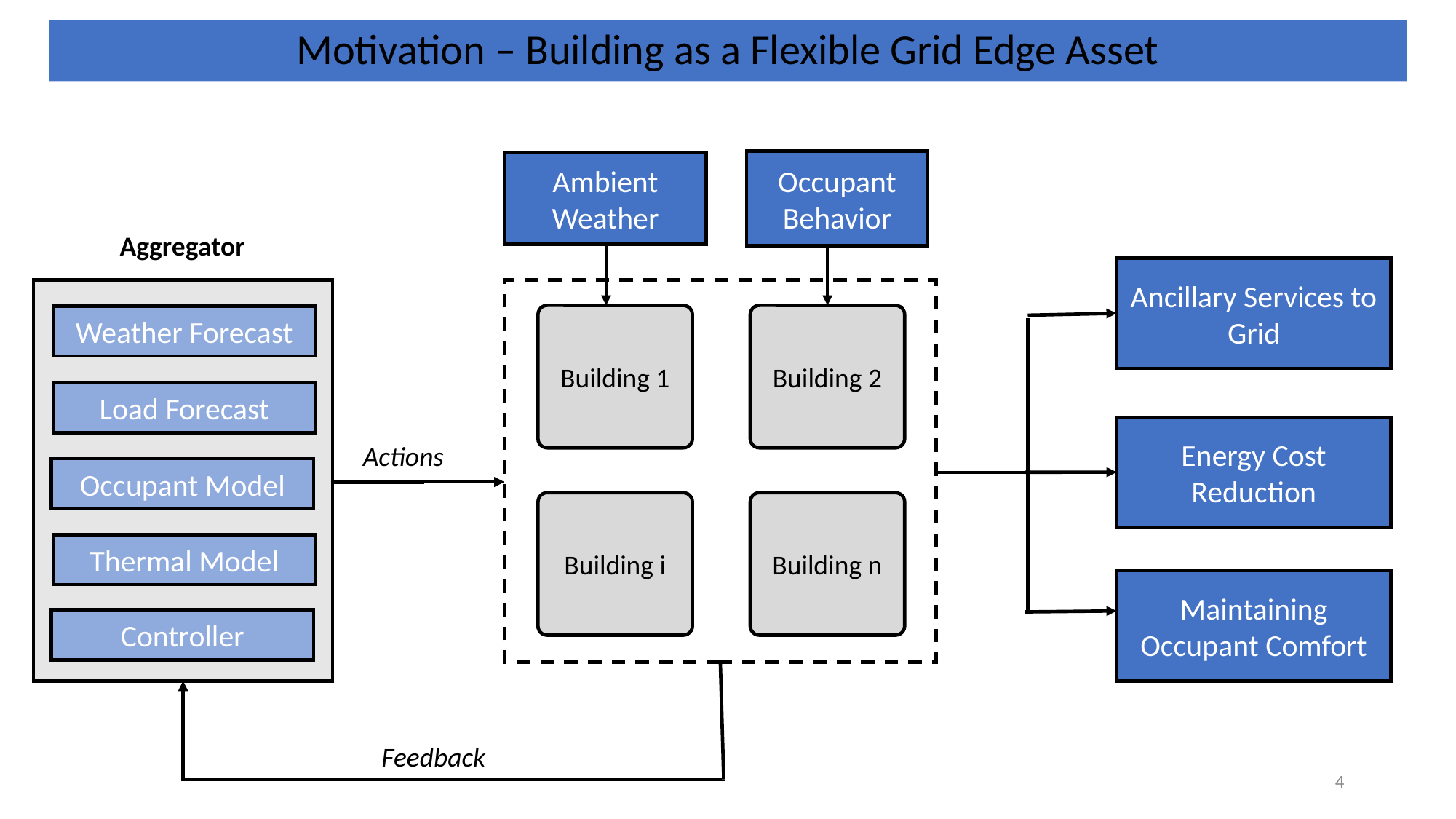

Motivation – Building as a Flexible Grid Edge Asset
Occupant Behavior
Ambient Weather
Aggregator
Ancillary Services to Grid

Building 2
Building 1
Weather Forecast
Load Forecast
Energy Cost Reduction
Actions
Occupant Model
Building i
Building n
Thermal Model
Maintaining Occupant Comfort
Controller
Feedback
4